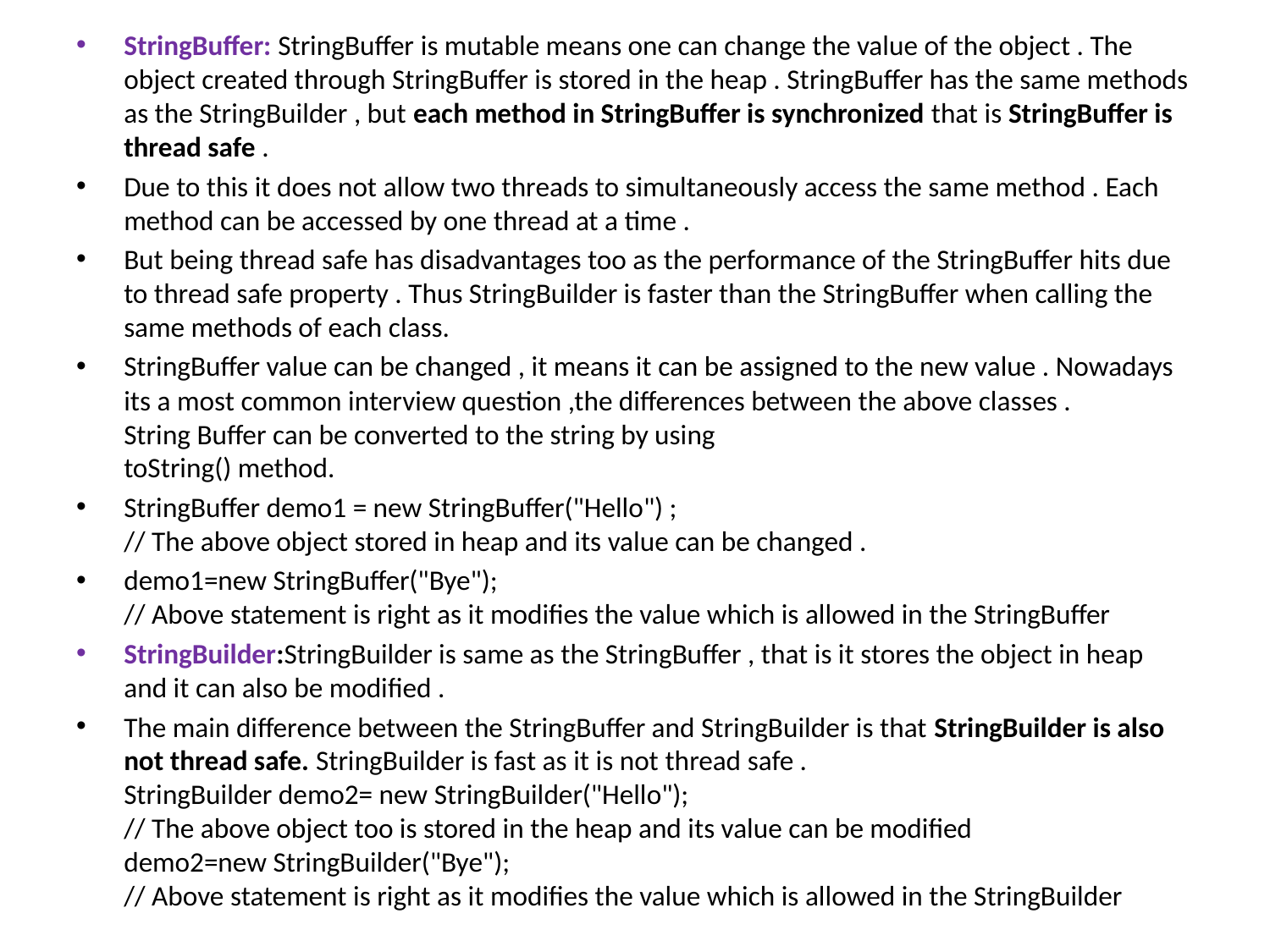

StringBuffer: StringBuffer is mutable means one can change the value of the object . The object created through StringBuffer is stored in the heap . StringBuffer has the same methods as the StringBuilder , but each method in StringBuffer is synchronized that is StringBuffer is thread safe .
Due to this it does not allow two threads to simultaneously access the same method . Each method can be accessed by one thread at a time .
But being thread safe has disadvantages too as the performance of the StringBuffer hits due to thread safe property . Thus StringBuilder is faster than the StringBuffer when calling the same methods of each class.
StringBuffer value can be changed , it means it can be assigned to the new value . Nowadays its a most common interview question ,the differences between the above classes .
String Buffer can be converted to the string by using
toString() method.
StringBuffer demo1 = new StringBuffer("Hello") ;
// The above object stored in heap and its value can be changed .
demo1=new StringBuffer("Bye");
// Above statement is right as it modifies the value which is allowed in the StringBuffer
StringBuilder:StringBuilder is same as the StringBuffer , that is it stores the object in heap and it can also be modified .
The main difference between the StringBuffer and StringBuilder is that StringBuilder is also not thread safe. StringBuilder is fast as it is not thread safe .
StringBuilder demo2= new StringBuilder("Hello");
// The above object too is stored in the heap and its value can be modified
demo2=new StringBuilder("Bye");
// Above statement is right as it modifies the value which is allowed in the StringBuilder